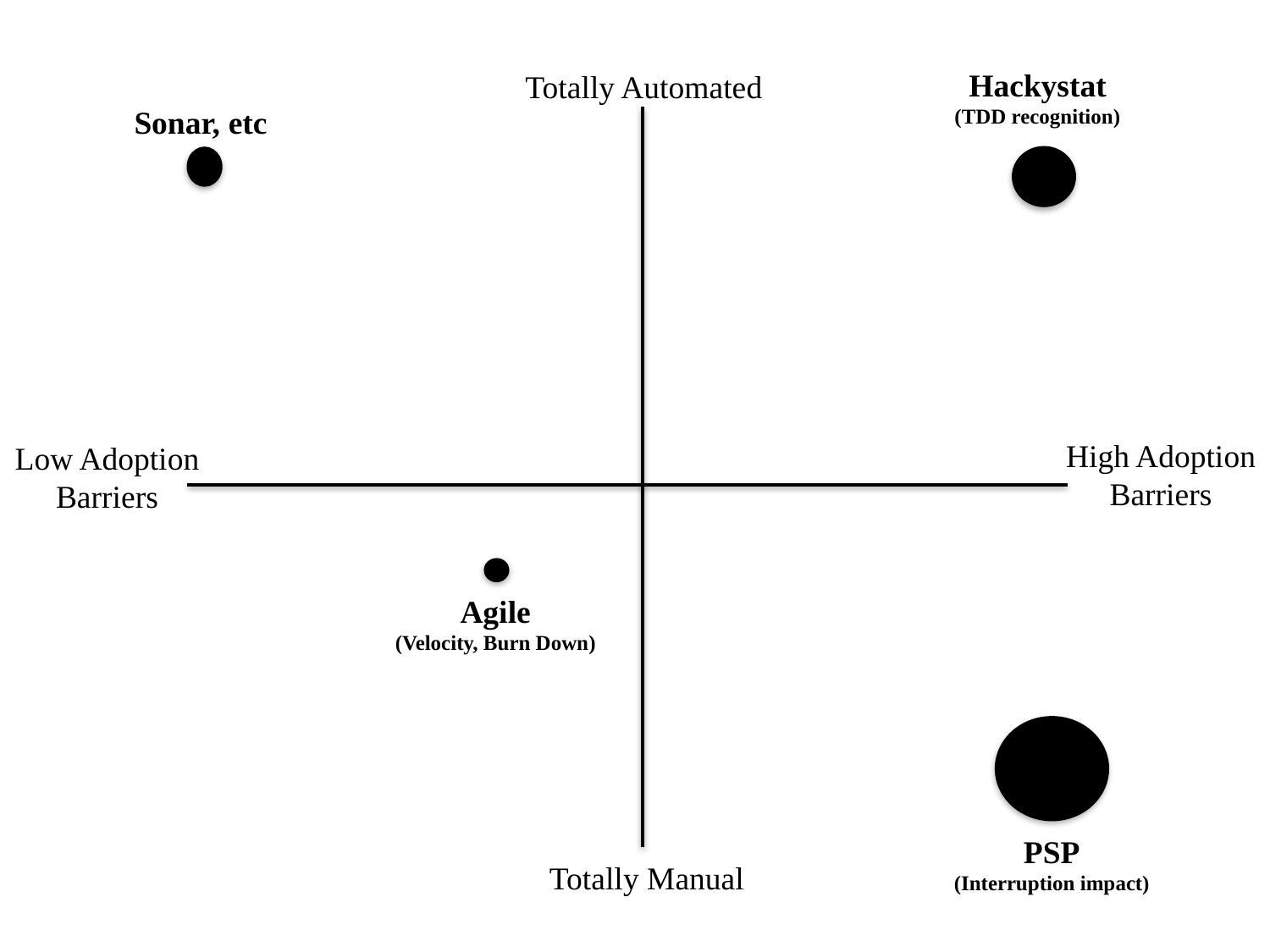

Hackystat
(TDD recognition)
Totally Automated
Sonar, etc

High Adoption
Barriers
Low Adoption
Barriers

Agile
(Velocity, Burn Down)

PSP
(Interruption impact)
Totally Manual